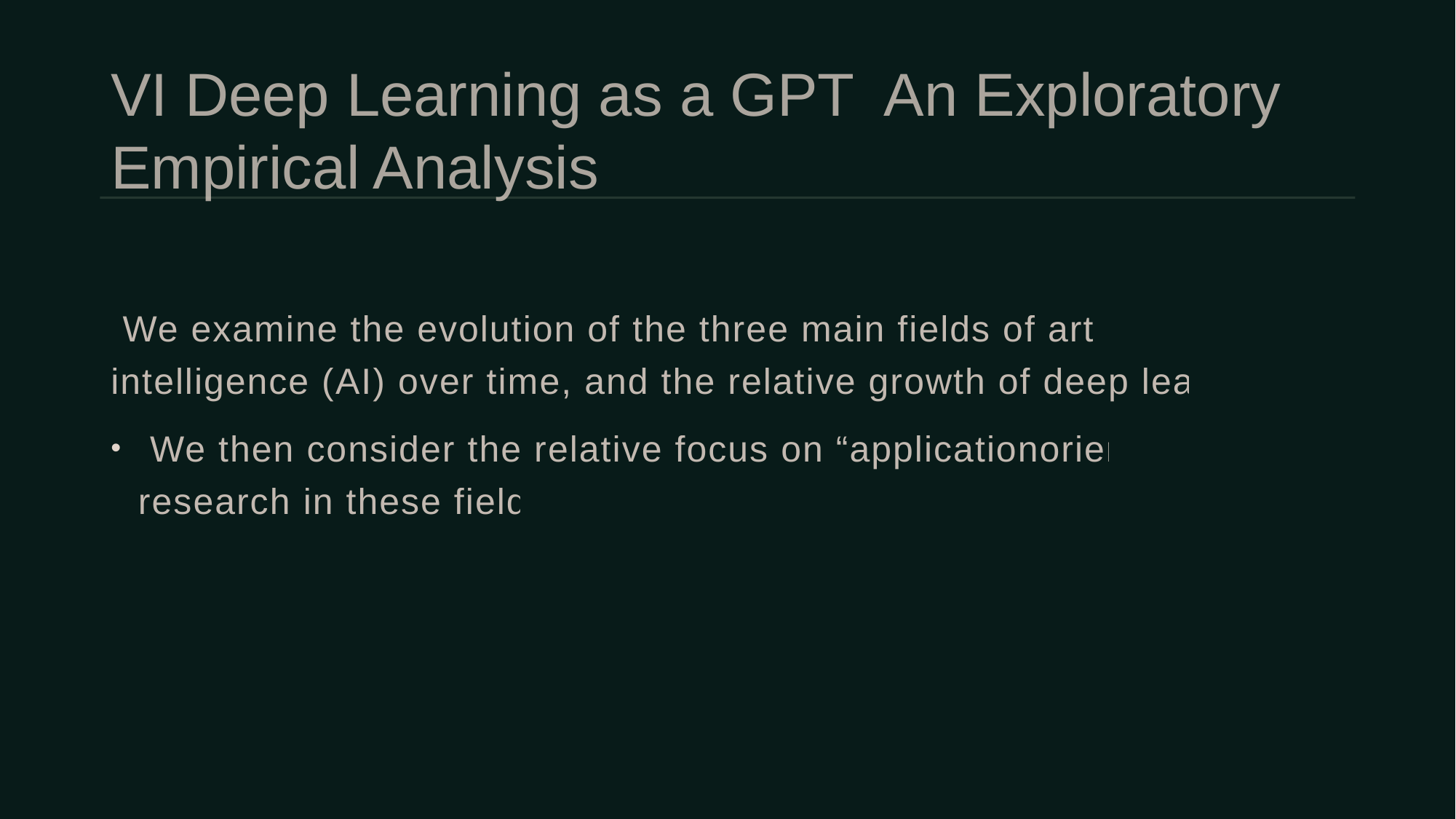

# VI Deep Learning as a GPT  An Exploratory Empirical Analysis
 We examine the evolution of the three main fields of artificial intelligence (AI) over time, and the relative growth of deep learning.
 We then consider the relative focus on “applicationoriented” research in these fields.